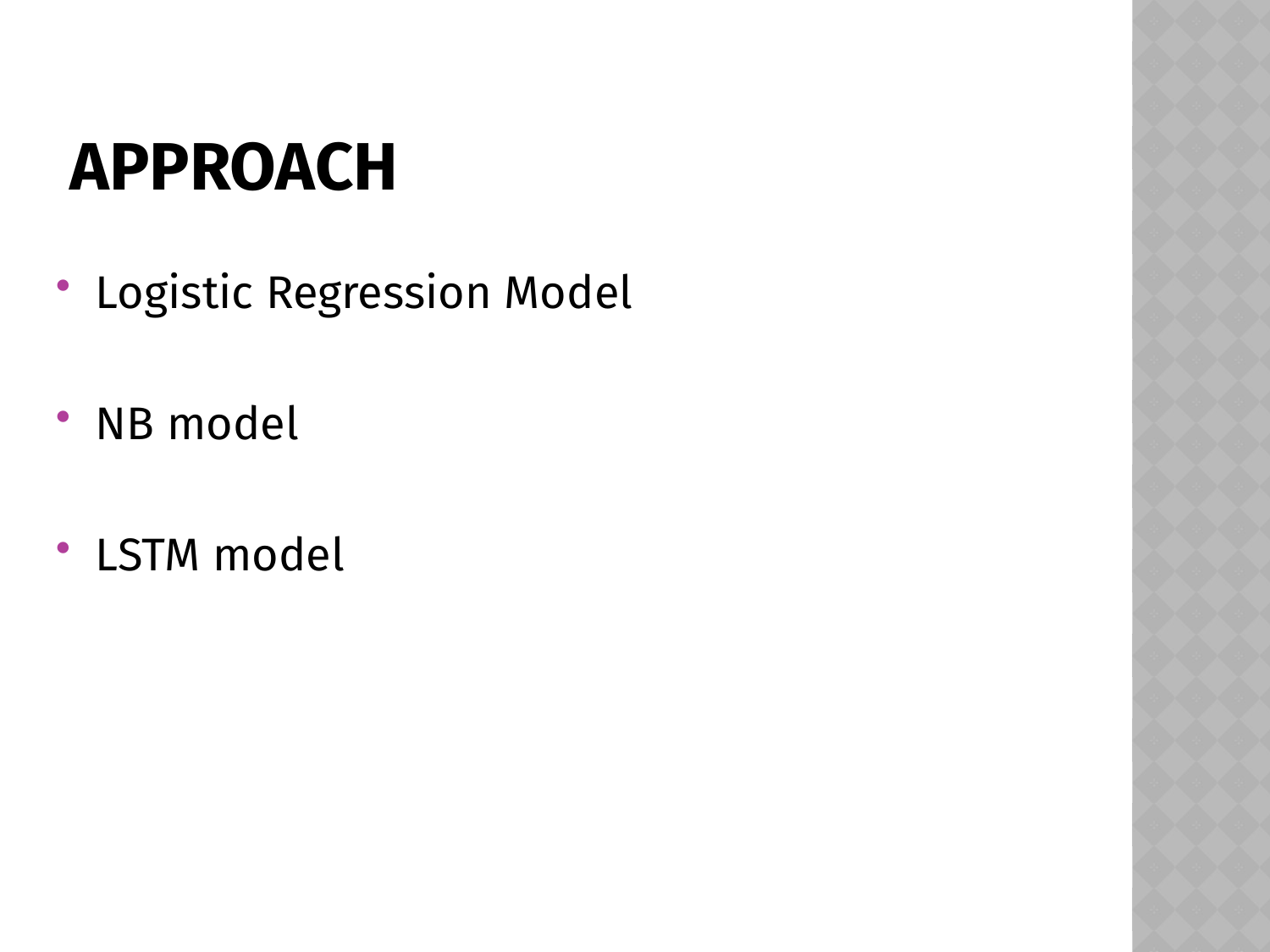

# APPROACH
Logistic Regression Model

NB model

LSTM model